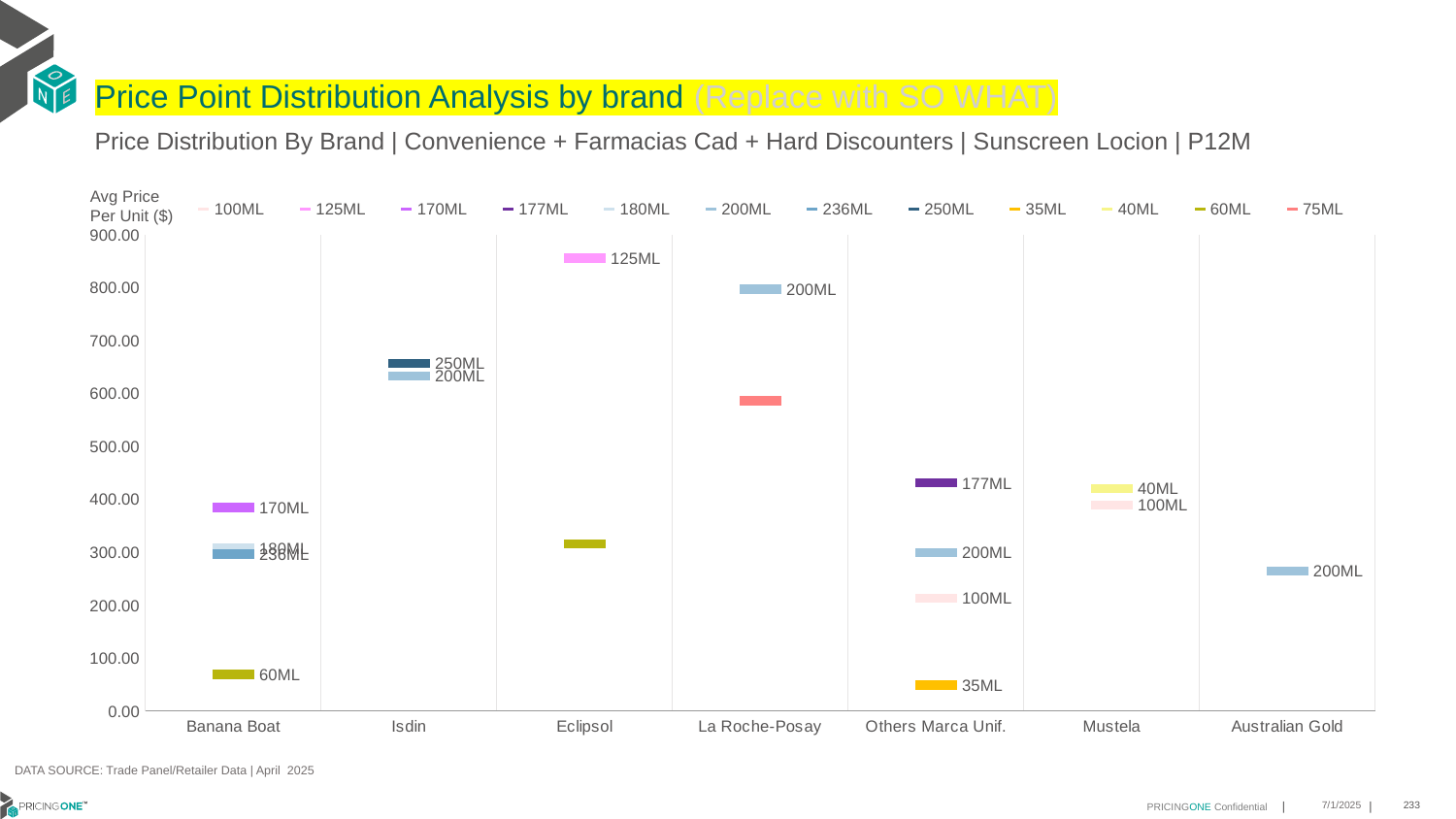

# Price Point Distribution Analysis by brand (Replace with SO WHAT)
Price Distribution By Brand | Convenience + Farmacias Cad + Hard Discounters | Sunscreen Locion | P12M

### Chart

| Category | 100ML | 125ML | 170ML | 177ML | 180ML | 200ML | 236ML | 250ML | 35ML | 40ML | 60ML | 75ML |
|---|---|---|---|---|---|---|---|---|---|---|---|---|
| Banana Boat | None | None | 384.8336 | None | 307.9683 | None | 296.3353 | None | None | None | 69.3 | None |
| Isdin | None | None | None | None | None | 633.0975 | None | 657.2733 | None | None | None | None |
| Eclipsol | None | 855.6287 | None | None | None | None | None | None | None | None | 316.2518 | None |
| La Roche-Posay | None | None | None | None | None | 797.4909 | None | None | None | None | None | 586.4102 |
| Others Marca Unif. | 213.4111 | None | None | 430.714 | None | 299.3835 | None | None | 49.2716 | None | None | None |
| Mustela | 389.0948 | None | None | None | None | None | None | None | None | 420.817 | None | None |
| Australian Gold | None | None | None | None | None | 264.6183 | None | None | None | None | None | None |
Avg Price
Per Unit ($)
DATA SOURCE: Trade Panel/Retailer Data | April  2025
7/1/2025
233